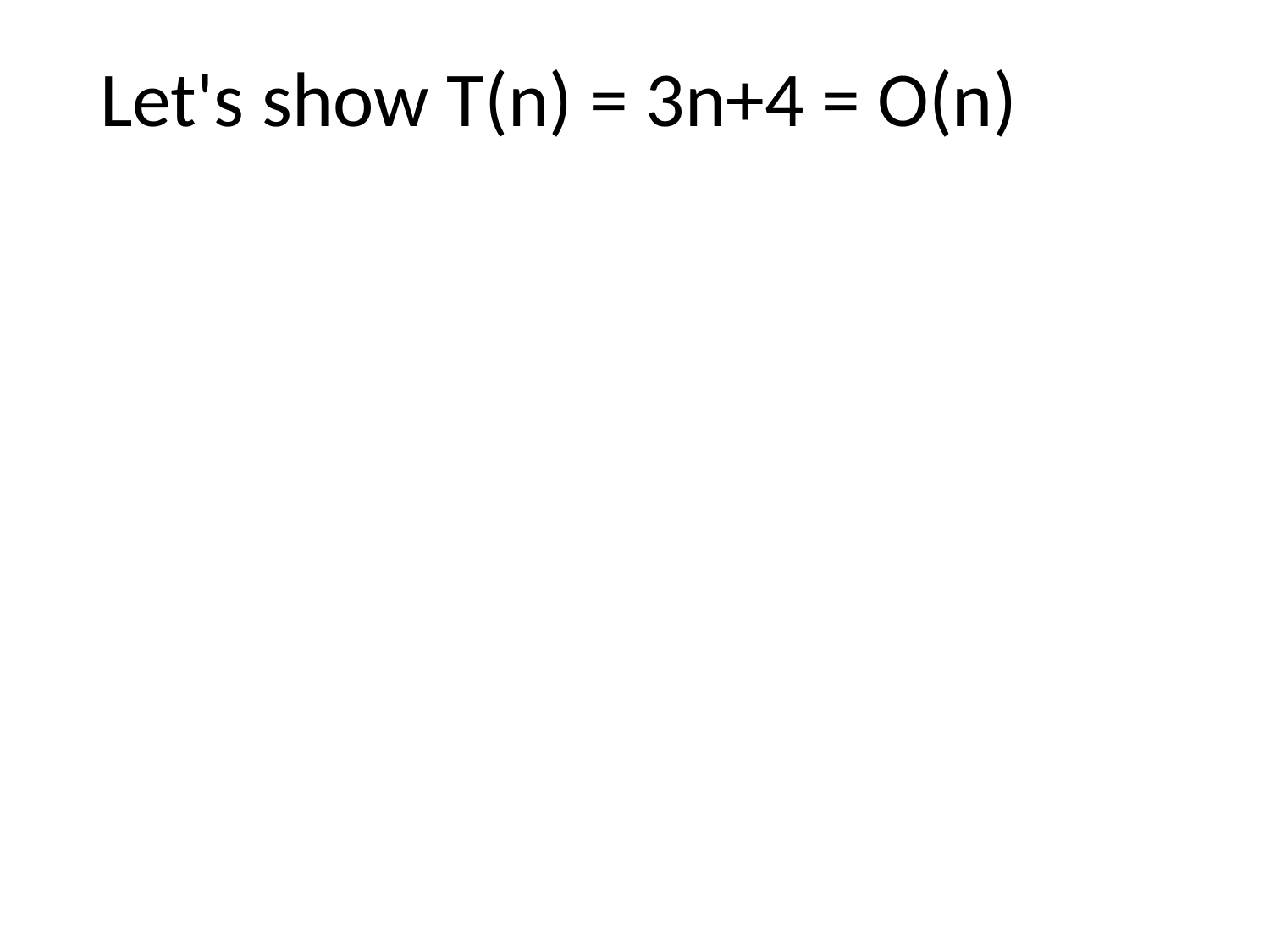

# Let's show T(n) = 3n+4 = O(n)